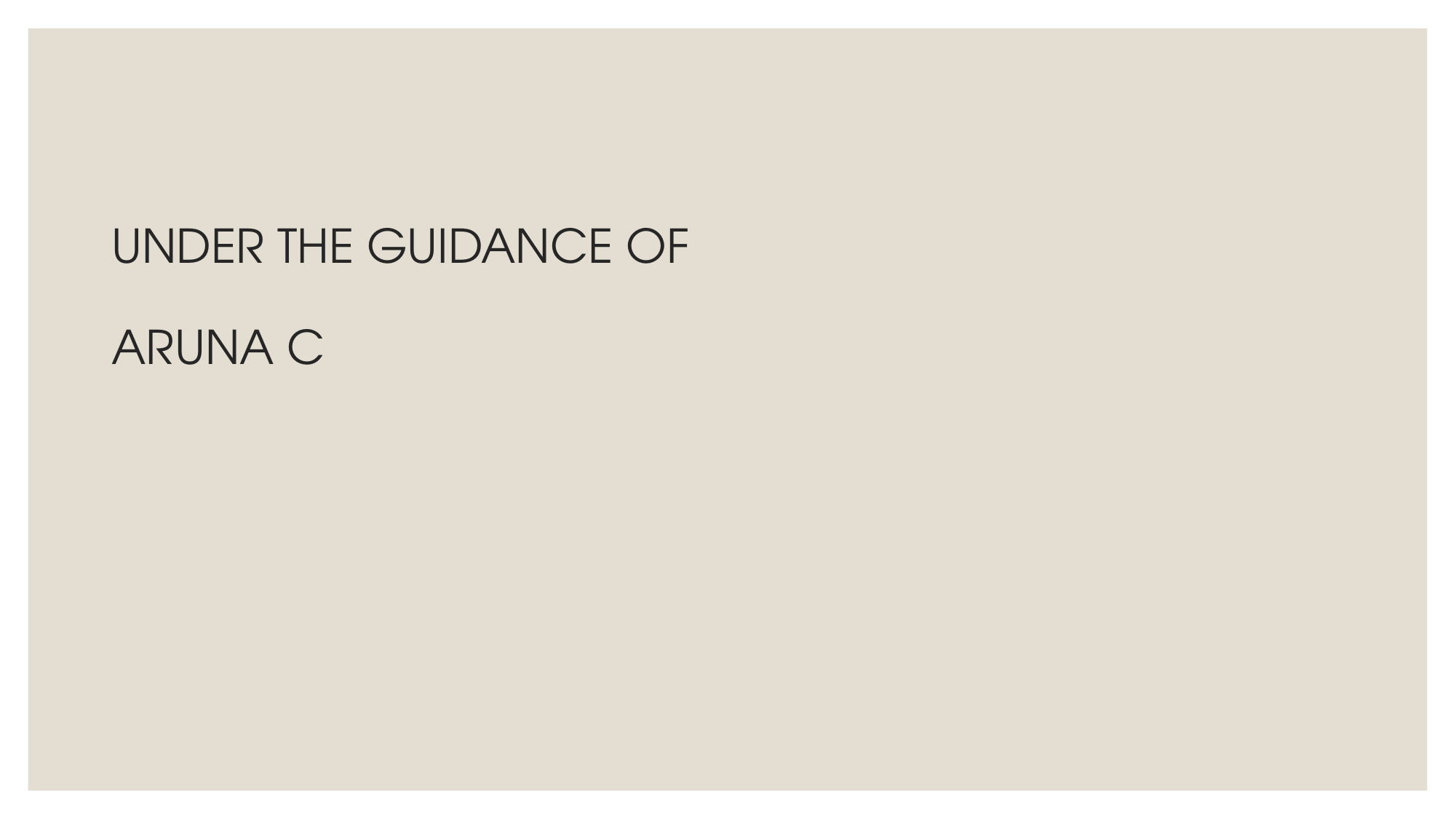

# UNDER THE GUIDANCE OF ARUNA C